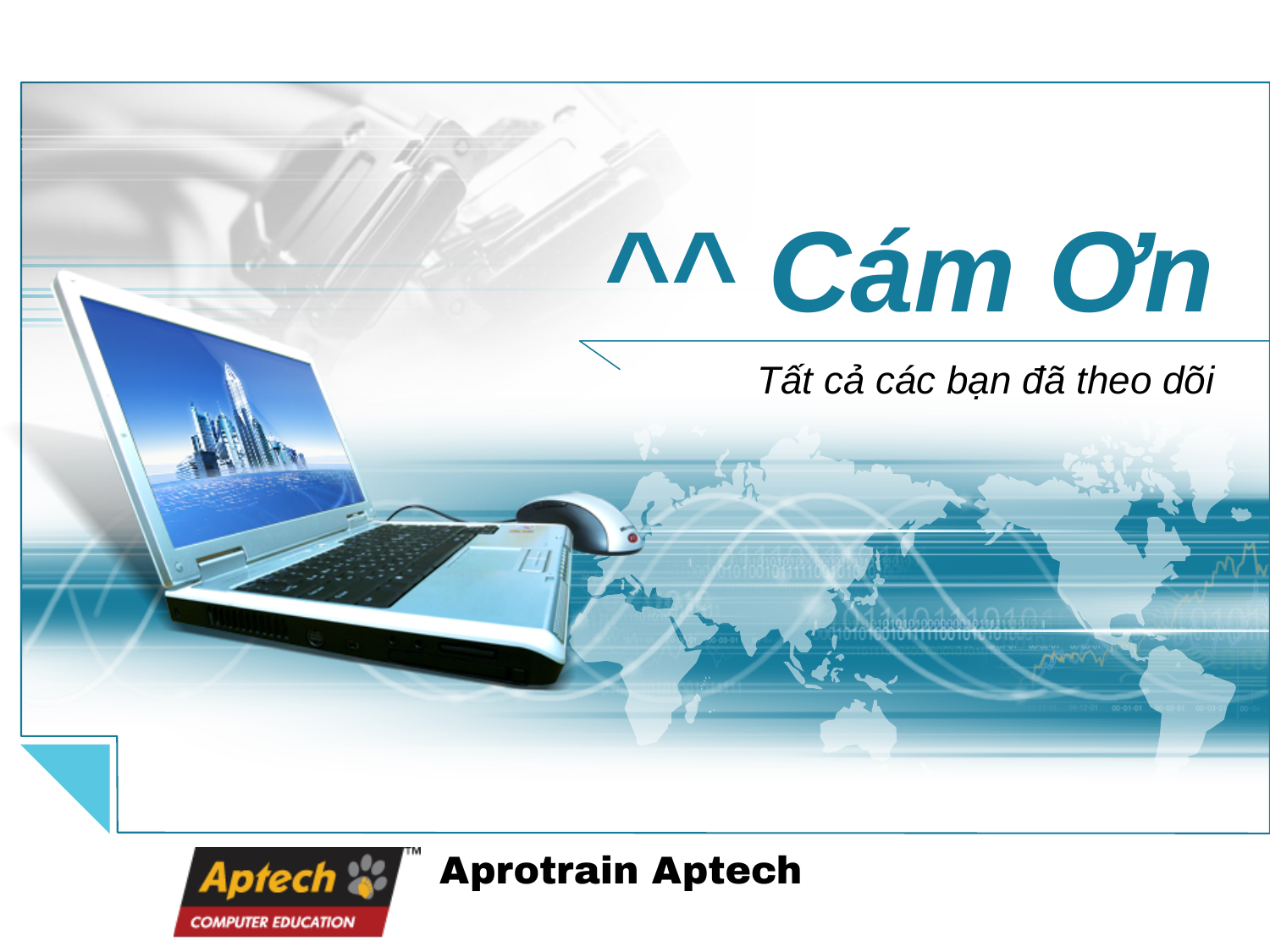

# ^^ Cám Ơn
Tất cả các bạn đã theo dõi